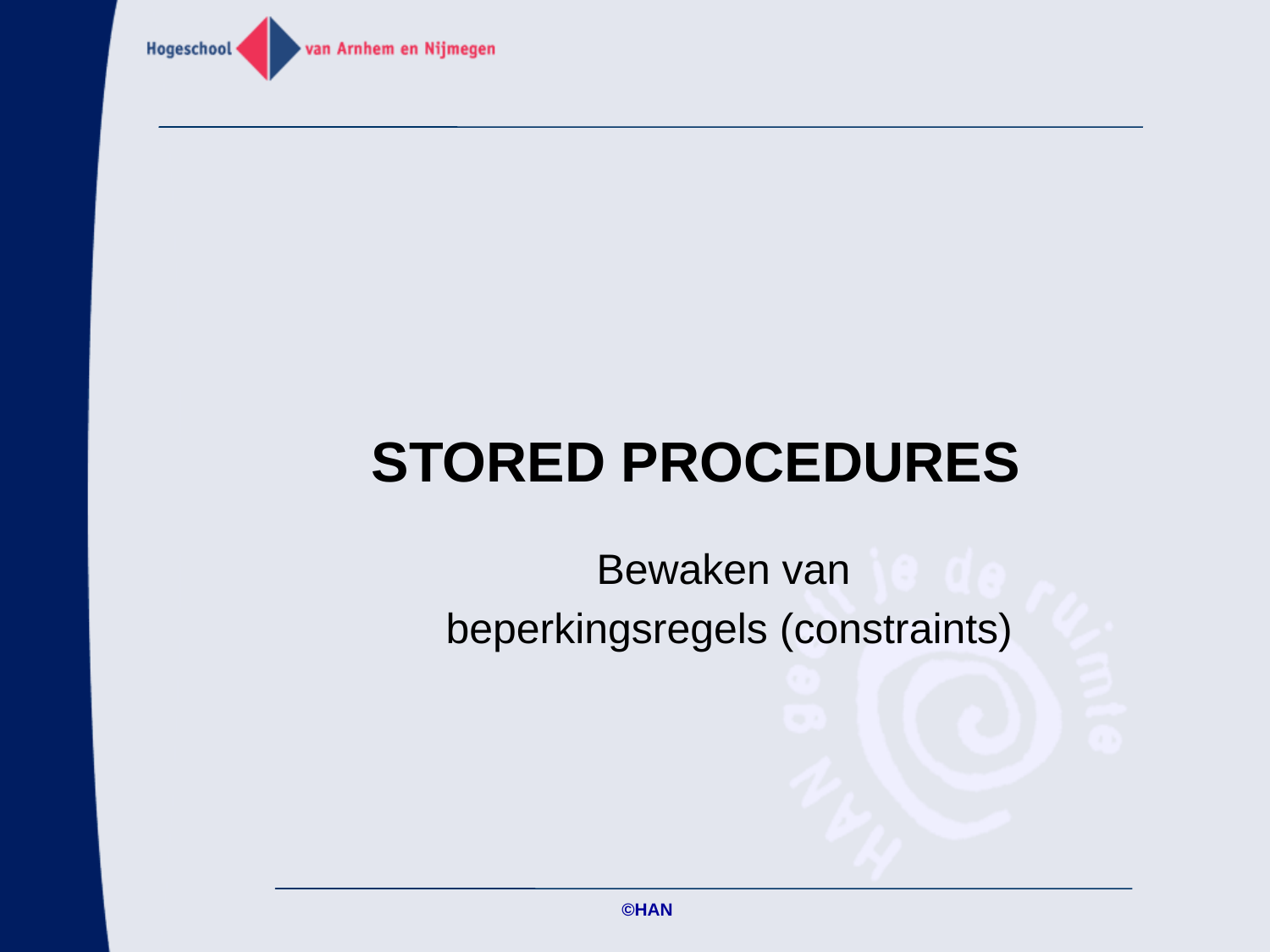

# STORED PROCEDURES
Bewaken van
beperkingsregels (constraints)
©HAN